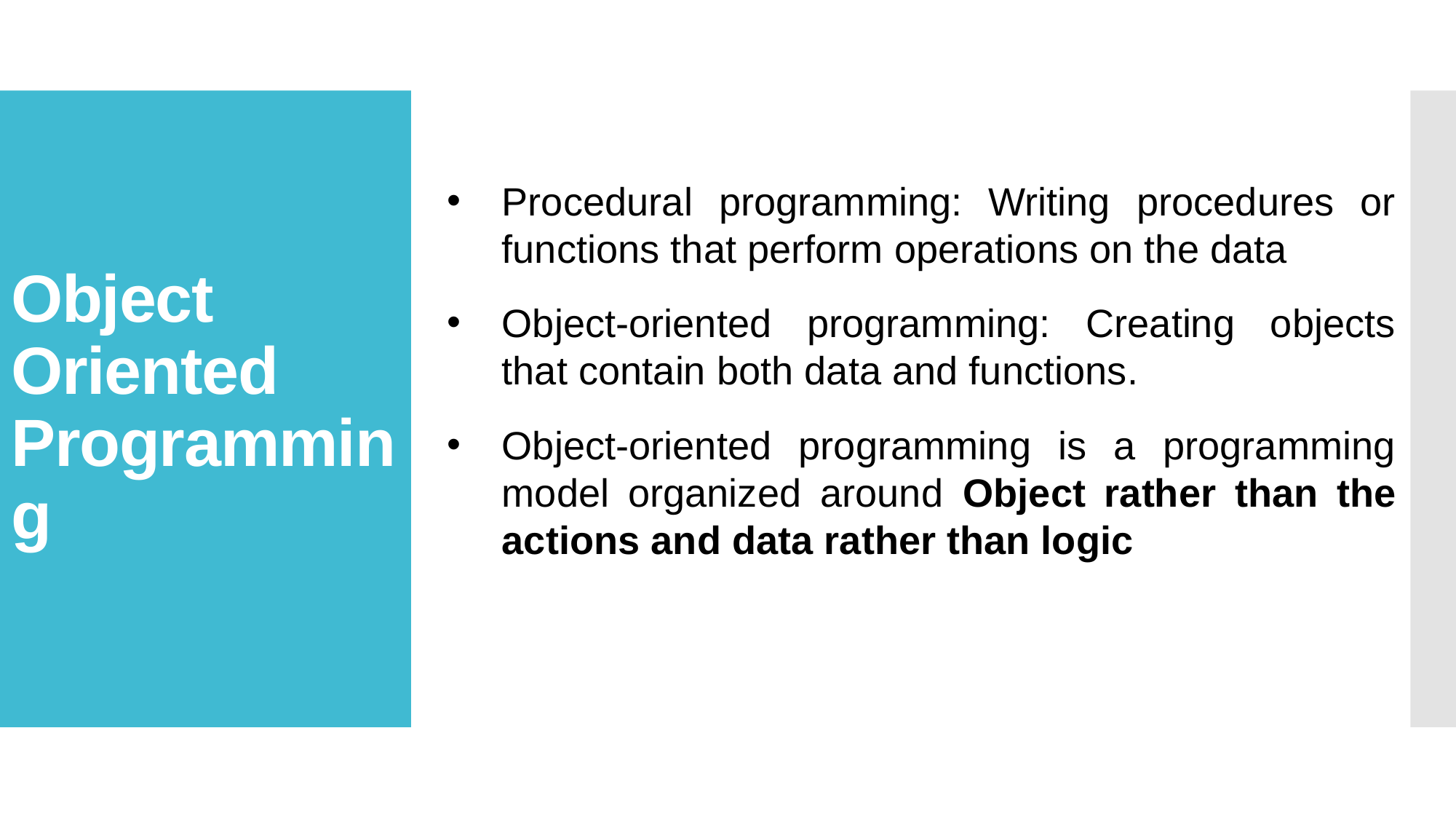

# Object Oriented Programming
Procedural programming: Writing procedures or functions that perform operations on the data
Object-oriented programming: Creating objects that contain both data and functions.
Object-oriented programming is a programming model organized around Object rather than the actions and data rather than logic